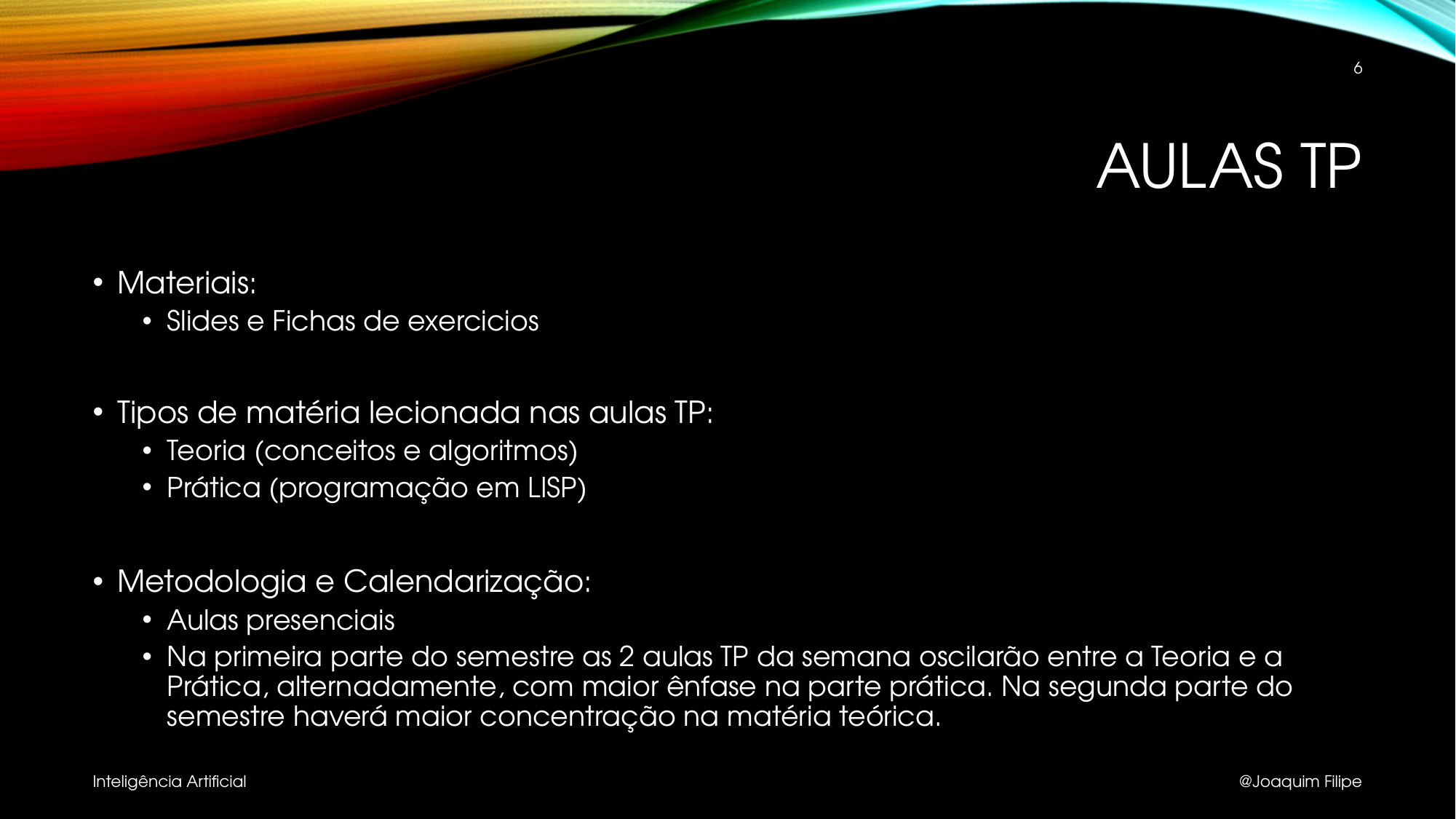

6
# Aulas TP
Materiais:
Slides e Fichas de exercicios

Tipos de matéria lecionada nas aulas TP:
Teoria (conceitos e algoritmos)
Prática (programação em LISP)

Metodologia e Calendarização:
Aulas presenciais
Na primeira parte do semestre as 2 aulas TP da semana oscilarão entre a Teoria e a Prática, alternadamente, com maior ênfase na parte prática. Na segunda parte do semestre haverá maior concentração na matéria teórica.
Inteligência Artificial
@Joaquim Filipe